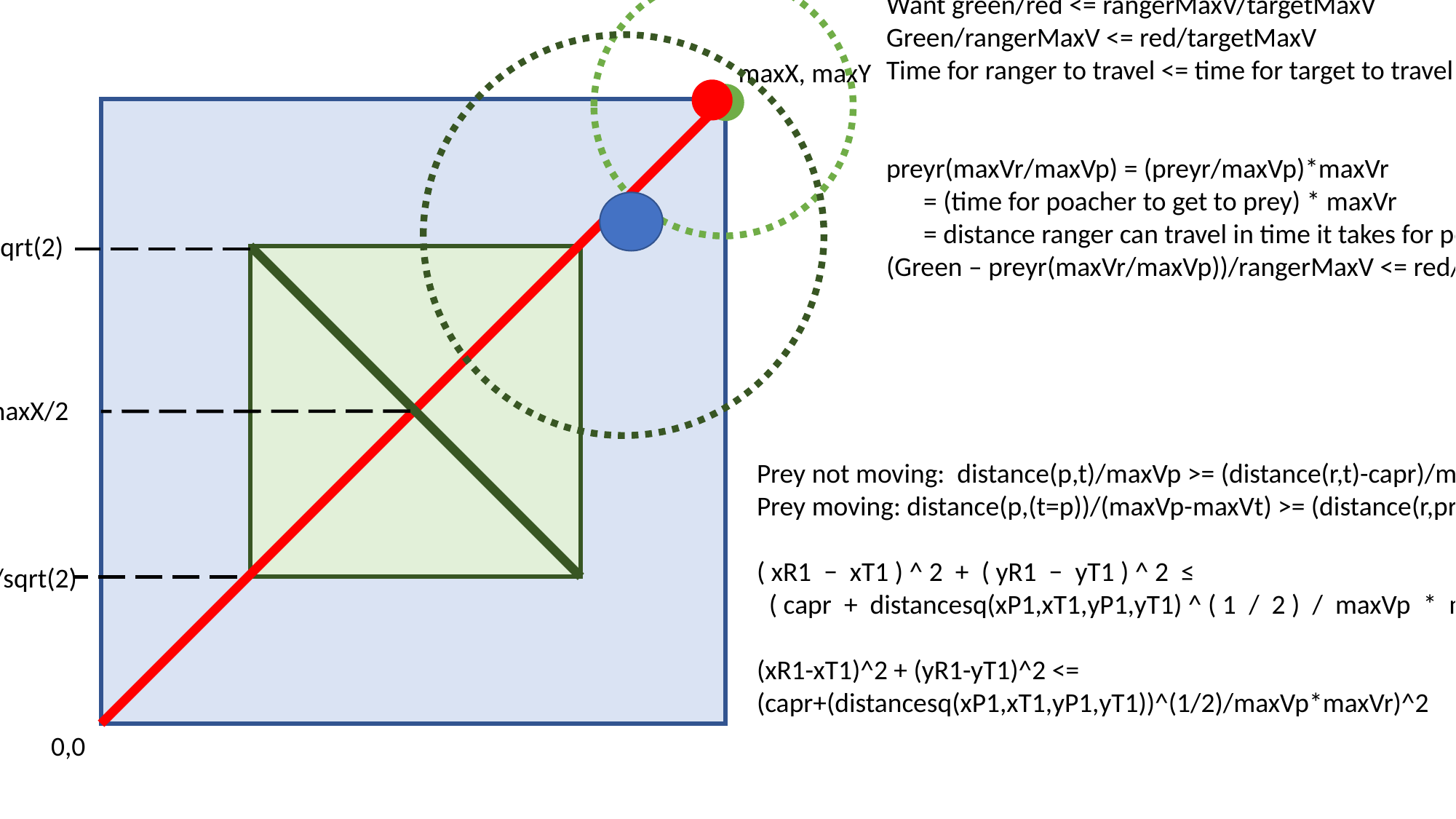

Adversarially, target can move to opposite corner

Want green/red <= rangerMaxV/targetMaxV
Green/rangerMaxV <= red/targetMaxV
Time for ranger to travel <= time for target to travel

preyr(maxVr/maxVp) = (preyr/maxVp)*maxVr
      = (time for poacher to get to prey) * maxVr
      = distance ranger can travel in time it takes for poacher to reach prey
(Green – preyr(maxVr/maxVp))/rangerMaxV <= red/targetMaxV

maxX, maxY

maxX-r/sqrt(2)

maxX/2
Prey not moving:  distance(p,t)/maxVp >= (distance(r,t)-capr)/maxVr
Prey moving: distance(p,(t=p))/(maxVp-maxVt) >= (distance(r,proj(t=p)))/maxVr

( xR1  −  xT1 ) ^ 2  +  ( yR1  −  yT1 ) ^ 2  ≤
  ( capr  +  distancesq(xP1,xT1,yP1,yT1) ^ ( 1  /  2 )  /  maxVp  *  maxVr ) ^ 2

(xR1-xT1)^2 + (yR1-yT1)^2 <= (capr+(distancesq(xP1,xT1,yP1,yT1))^(1/2)/maxVp*maxVr)^2
r/sqrt(2)
0,0